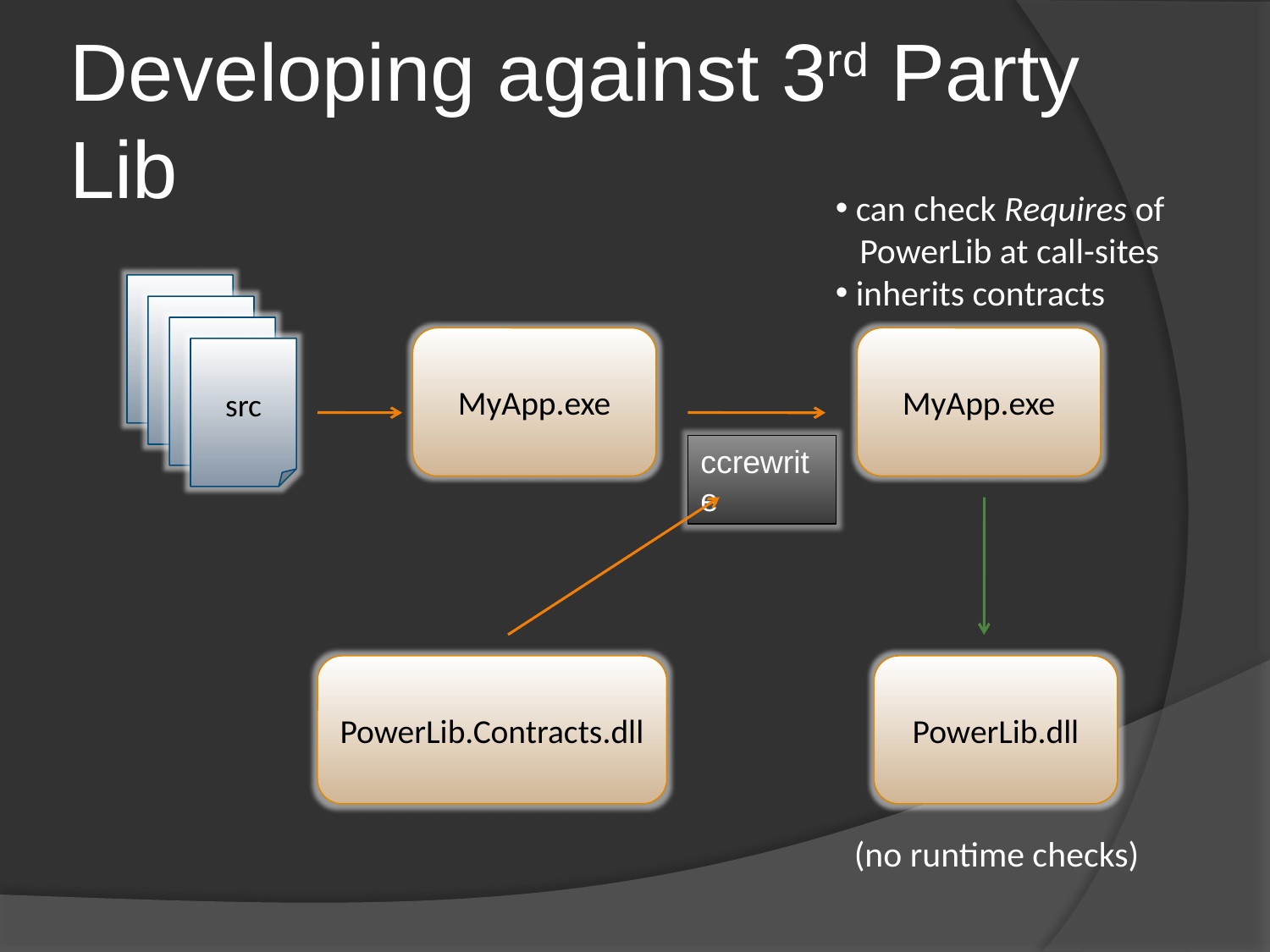

# Developing against 3rd Party Lib
 can check Requires of
   PowerLib at call-sites
 inherits contracts
src
src
src
MyApp.exe
MyApp.exe
src
ccrewrite
PowerLib.Contracts.dll
PowerLib.dll
 (no runtime checks)